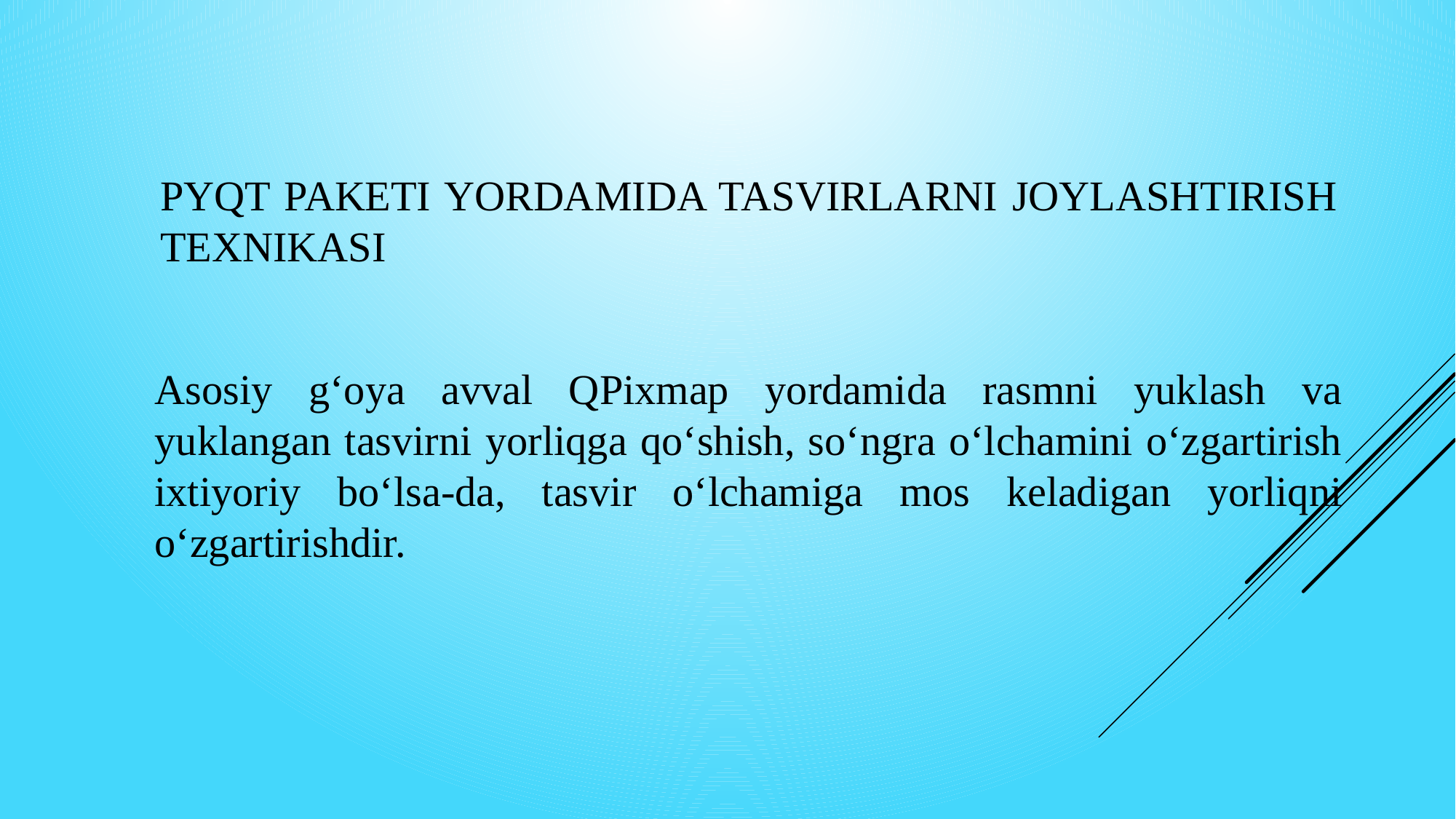

# PyQt paketi yordamida tasvirlarni joylashtirish texnikasi
Asosiy g‘oya avval QPixmap yordamida rasmni yuklash va yuklangan tasvirni yorliqga qo‘shish, so‘ngra o‘lchamini o‘zgartirish ixtiyoriy bo‘lsa-da, tasvir o‘lchamiga mos keladigan yorliqni o‘zgartirishdir.